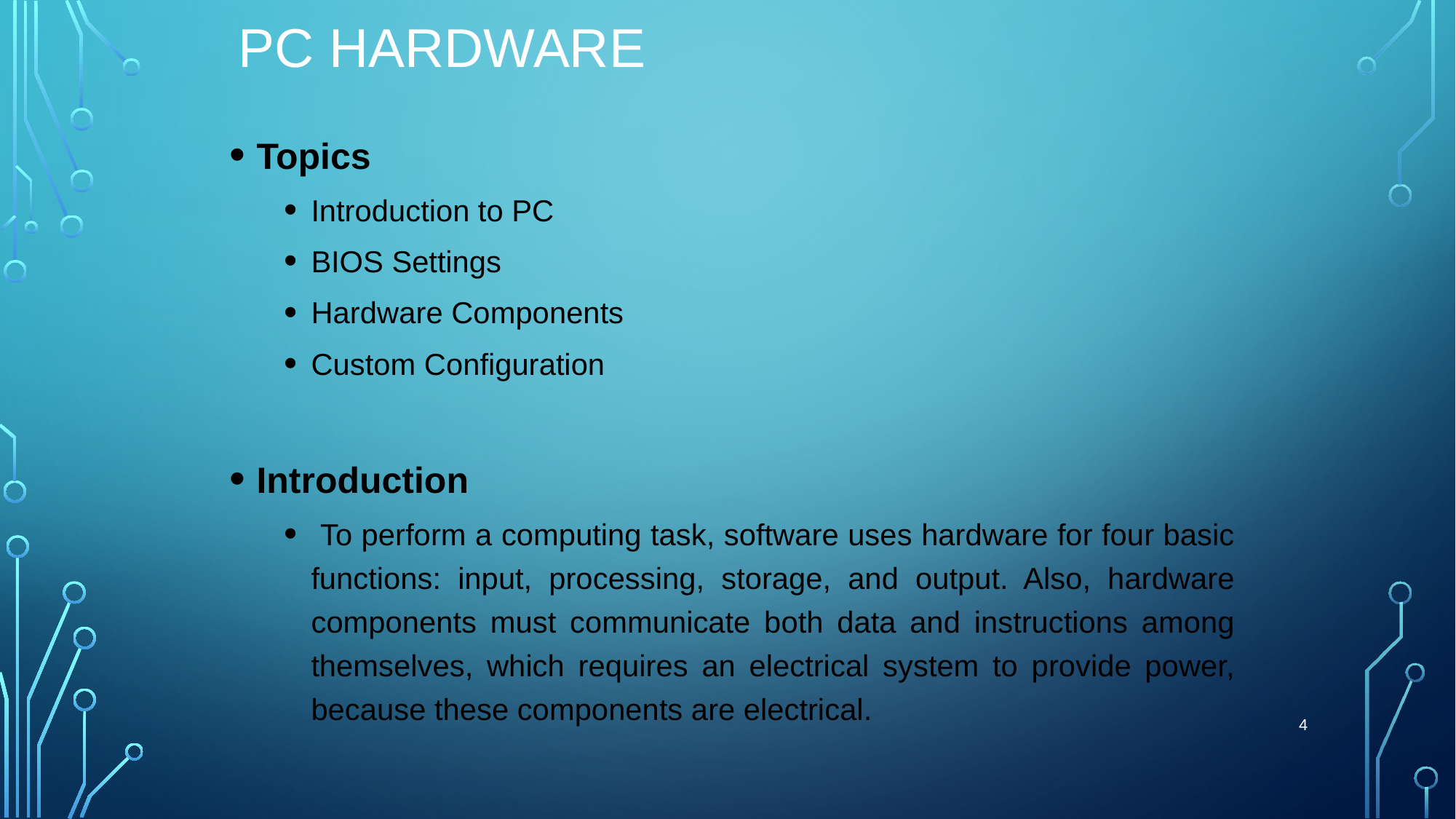

# PC Hardware
Topics
Introduction to PC
BIOS Settings
Hardware Components
Custom Configuration

Introduction
 To perform a computing task, software uses hardware for four basic functions: input, processing, storage, and output. Also, hardware components must communicate both data and instructions among themselves, which requires an electrical system to provide power, because these components are electrical.
4